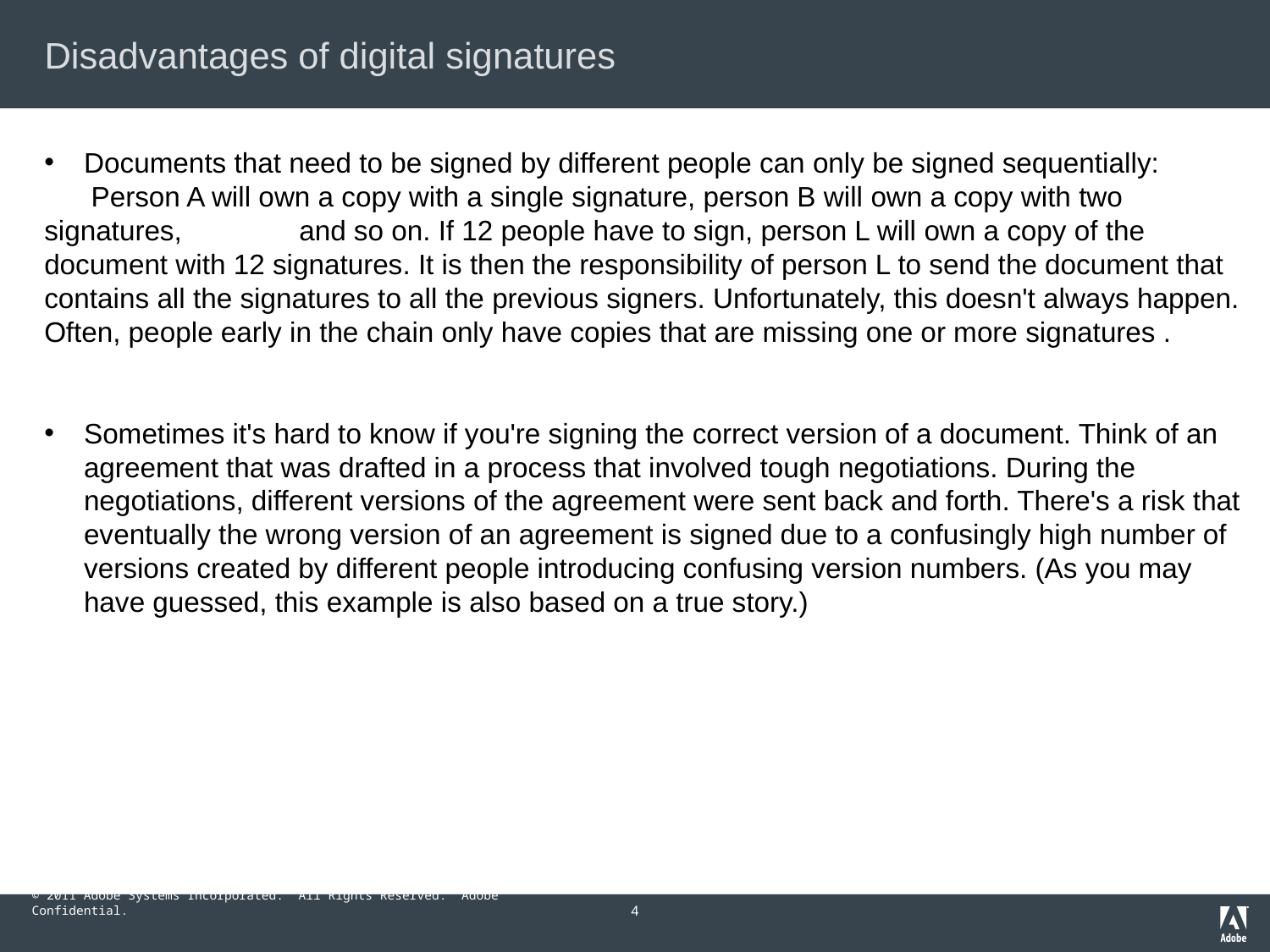

# Disadvantages of digital signatures
Documents that need to be signed by different people can only be signed sequentially:
      Person A will own a copy with a single signature, person B will own a copy with two signatures,               and so on. If 12 people have to sign, person L will own a copy of the document with 12 signatures. It is then the responsibility of person L to send the document that contains all the signatures to all the previous signers. Unfortunately, this doesn't always happen. Often, people early in the chain only have copies that are missing one or more signatures .

Sometimes it's hard to know if you're signing the correct version of a document. Think of an agreement that was drafted in a process that involved tough negotiations. During the negotiations, different versions of the agreement were sent back and forth. There's a risk that eventually the wrong version of an agreement is signed due to a confusingly high number of versions created by different people introducing confusing version numbers. (As you may have guessed, this example is also based on a true story.)

4